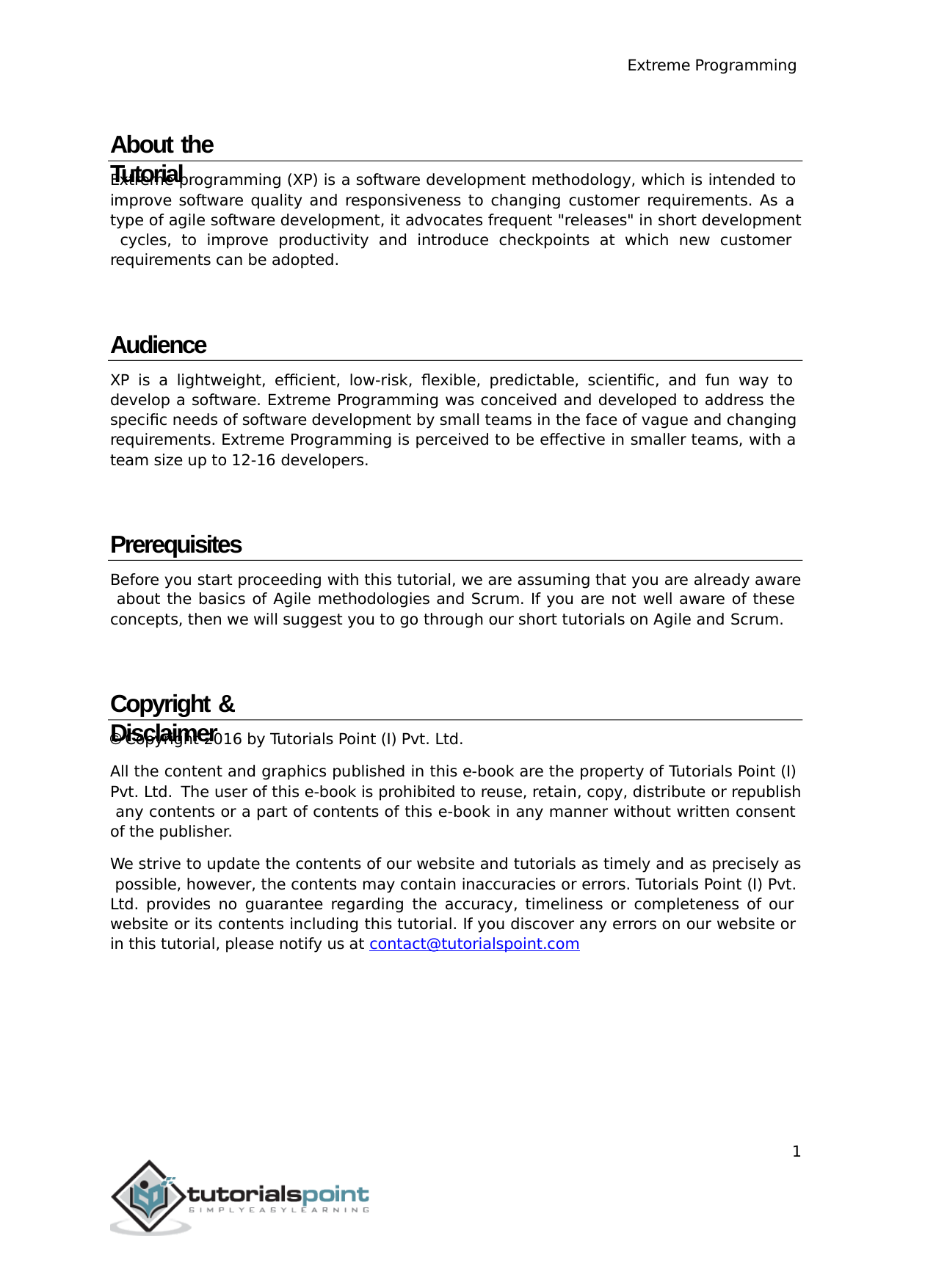

Extreme Programming
About the Tutorial

Extreme programming (XP) is a software development methodology, which is intended to  improve software quality and responsiveness to changing customer requirements. As a  type of agile software development, it advocates frequent "releases" in short development  cycles, to improve productivity and introduce checkpoints at which new customer  requirements can be adopted.
Audience

XP is a lightweight, efficient, low-risk, flexible, predictable, scientific, and fun way to  develop a software. Extreme Programming was conceived and developed to address the  specific needs of software development by small teams in the face of vague and changing  requirements. Extreme Programming is perceived to be effective in smaller teams, with a  team size up to 12-16 developers.
Prerequisites

Before you start proceeding with this tutorial, we are assuming that you are already aware  about the basics of Agile methodologies and Scrum. If you are not well aware of these  concepts, then we will suggest you to go through our short tutorials on Agile and Scrum.
Copyright & Disclaimer

© Copyright 2016 by Tutorials Point (I) Pvt. Ltd.
All the content and graphics published in this e-book are the property of Tutorials Point (I)  Pvt. Ltd. The user of this e-book is prohibited to reuse, retain, copy, distribute or republish  any contents or a part of contents of this e-book in any manner without written consent  of the publisher.
We strive to update the contents of our website and tutorials as timely and as precisely as  possible, however, the contents may contain inaccuracies or errors. Tutorials Point (I) Pvt.  Ltd. provides no guarantee regarding the accuracy, timeliness or completeness of our  website or its contents including this tutorial. If you discover any errors on our website or  in this tutorial, please notify us at contact@tutorialspoint.com
1